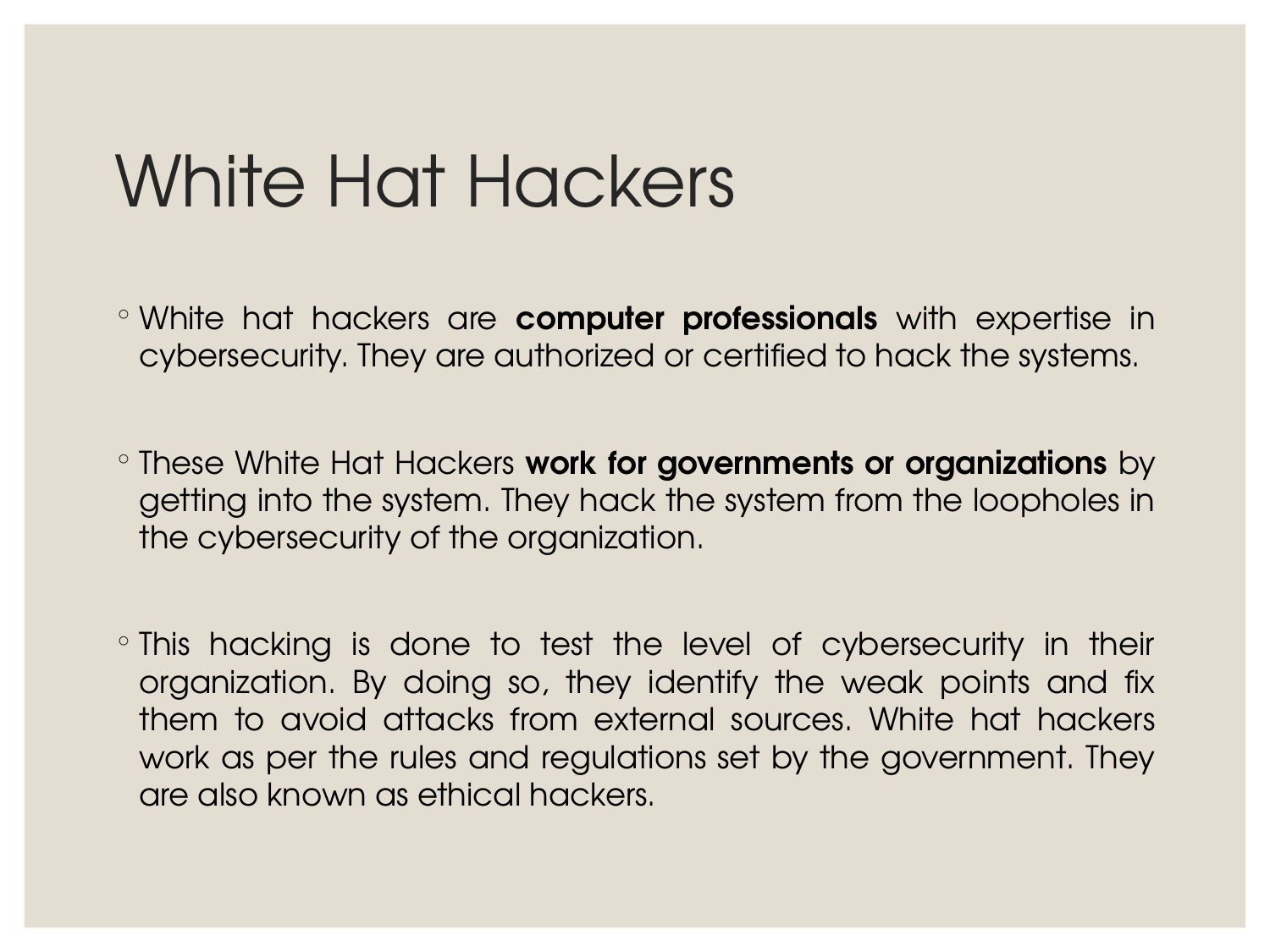

# White Hat Hackers
White hat hackers are computer professionals with expertise in cybersecurity. They are authorized or certified to hack the systems.

These White Hat Hackers work for governments or organizations by getting into the system. They hack the system from the loopholes in the cybersecurity of the organization.

This hacking is done to test the level of cybersecurity in their organization. By doing so, they identify the weak points and fix them to avoid attacks from external sources. White hat hackers work as per the rules and regulations set by the government. They are also known as ethical hackers.